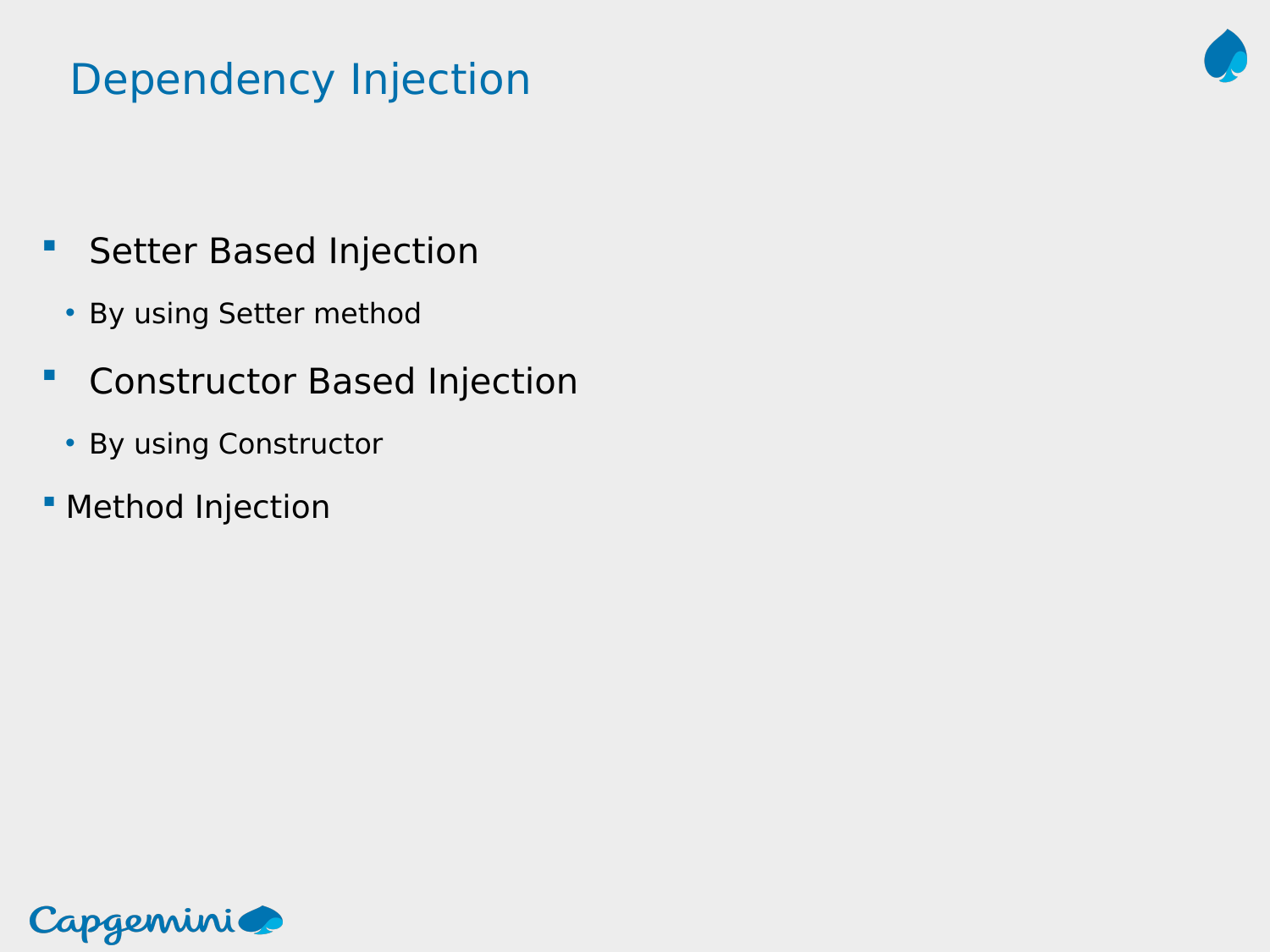

# Dependency Injection
Setter Based Injection
By using Setter method
Constructor Based Injection
By using Constructor
Method Injection